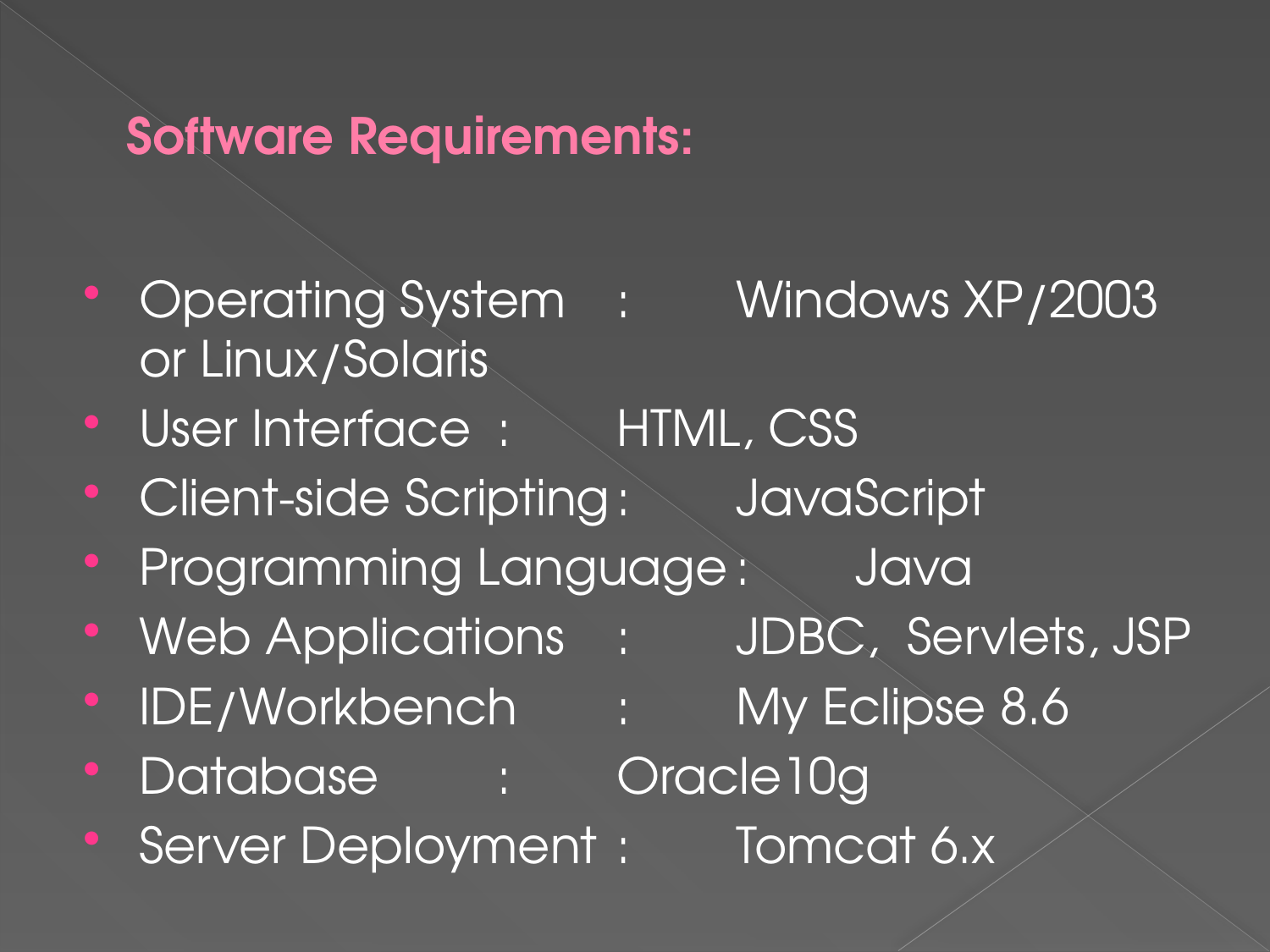

# Software Requirements:
Operating System	:	Windows XP/2003 or Linux/Solaris
User Interface		:	HTML, CSS
Client-side Scripting	:	JavaScript
Programming Language	:	Java
Web Applications		:	JDBC,  Servlets, JSP
IDE/Workbench		:	My Eclipse 8.6
Database			:	Oracle10g
Server Deployment	:	Tomcat 6.x